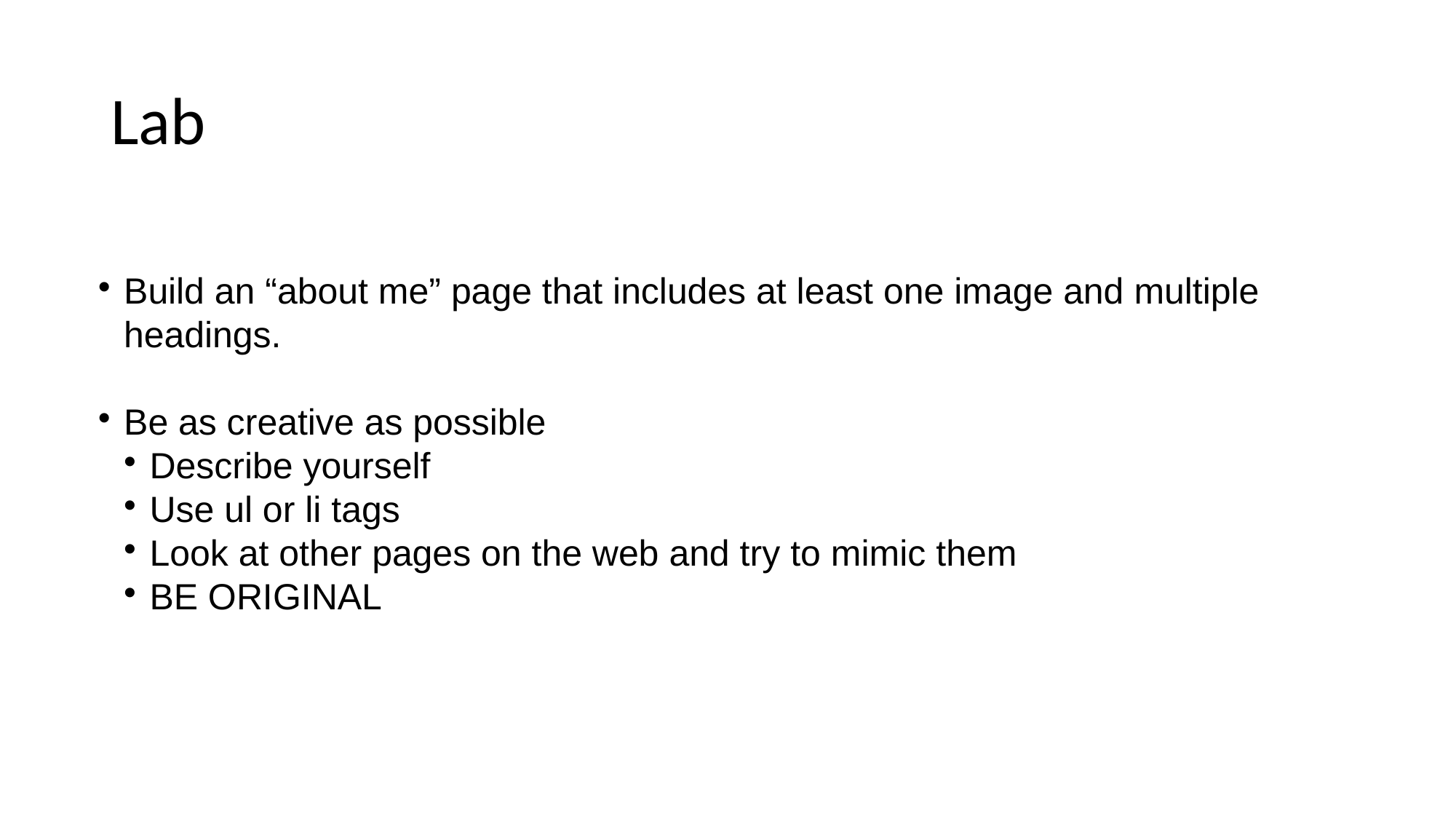

Lab
Build an “about me” page that includes at least one image and multiple headings.

Be as creative as possible
Describe yourself
Use ul or li tags
Look at other pages on the web and try to mimic them
BE ORIGINAL